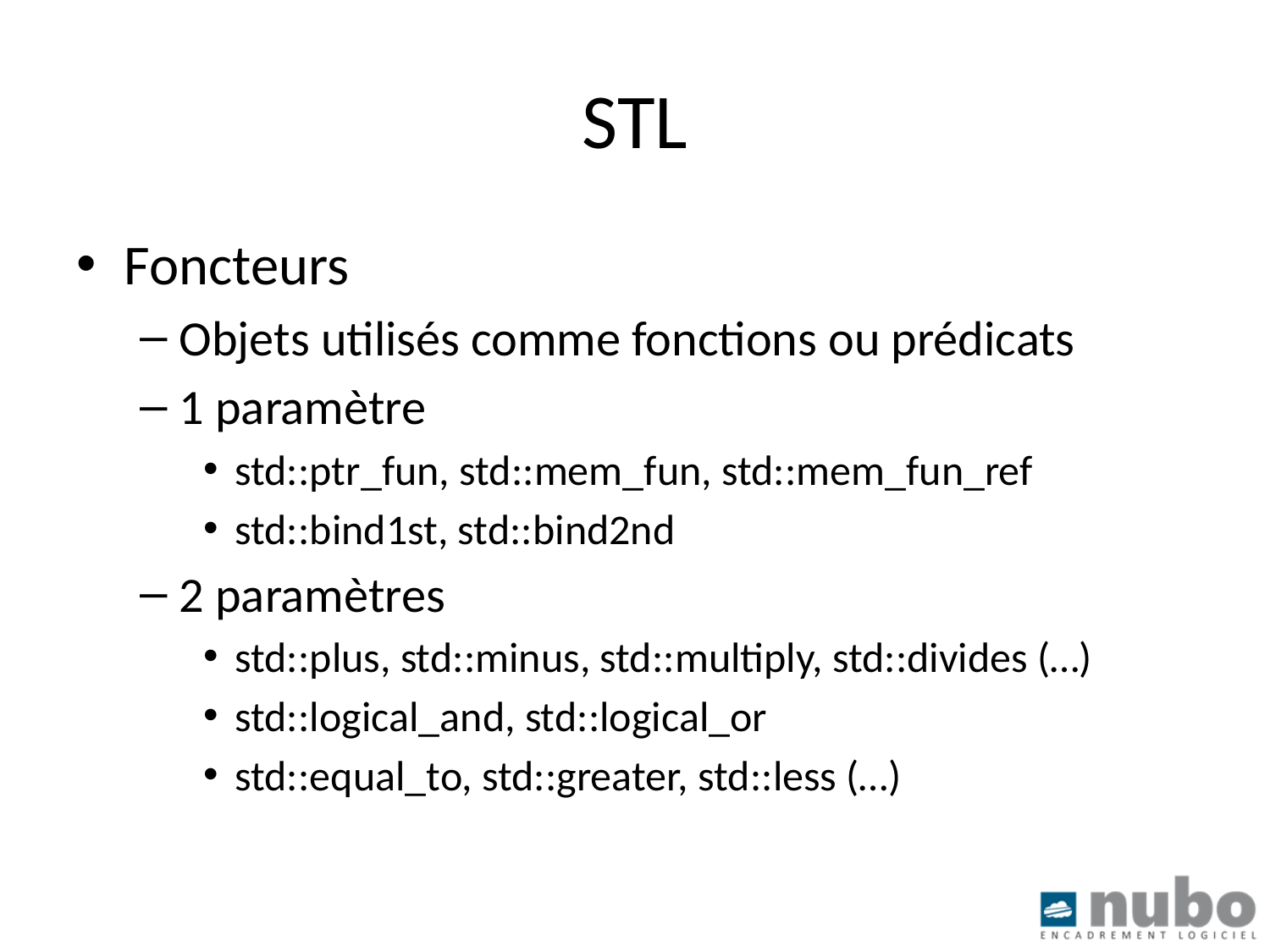

# STL
Foncteurs
Objets utilisés comme fonctions ou prédicats
1 paramètre
std::ptr_fun, std::mem_fun, std::mem_fun_ref
std::bind1st, std::bind2nd
2 paramètres
std::plus, std::minus, std::multiply, std::divides (…)
std::logical_and, std::logical_or
std::equal_to, std::greater, std::less (…)